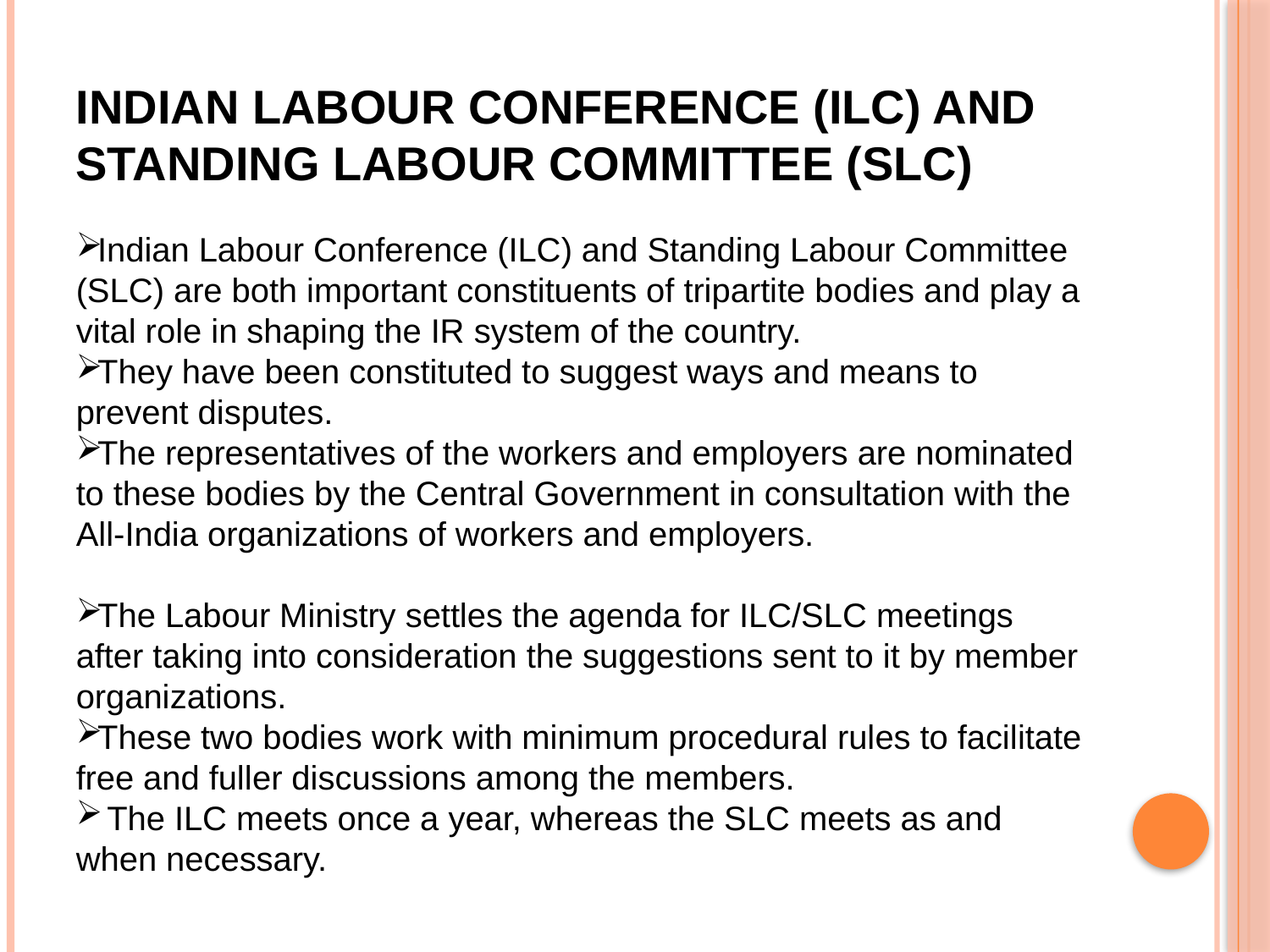

# Indian Labour Conference (ILC) and Standing Labour Committee (SLC)
Indian Labour Conference (ILC) and Standing Labour Committee (SLC) are both important constituents of tripartite bodies and play a vital role in shaping the IR system of the country.
They have been constituted to suggest ways and means to prevent disputes.
The representatives of the workers and employers are nominated to these bodies by the Central Government in consultation with the All-India organizations of workers and employers.

The Labour Ministry settles the agenda for ILC/SLC meetings after taking into consideration the suggestions sent to it by member organizations.
These two bodies work with minimum procedural rules to facilitate free and fuller discussions among the members.
 The ILC meets once a year, whereas the SLC meets as and when necessary.